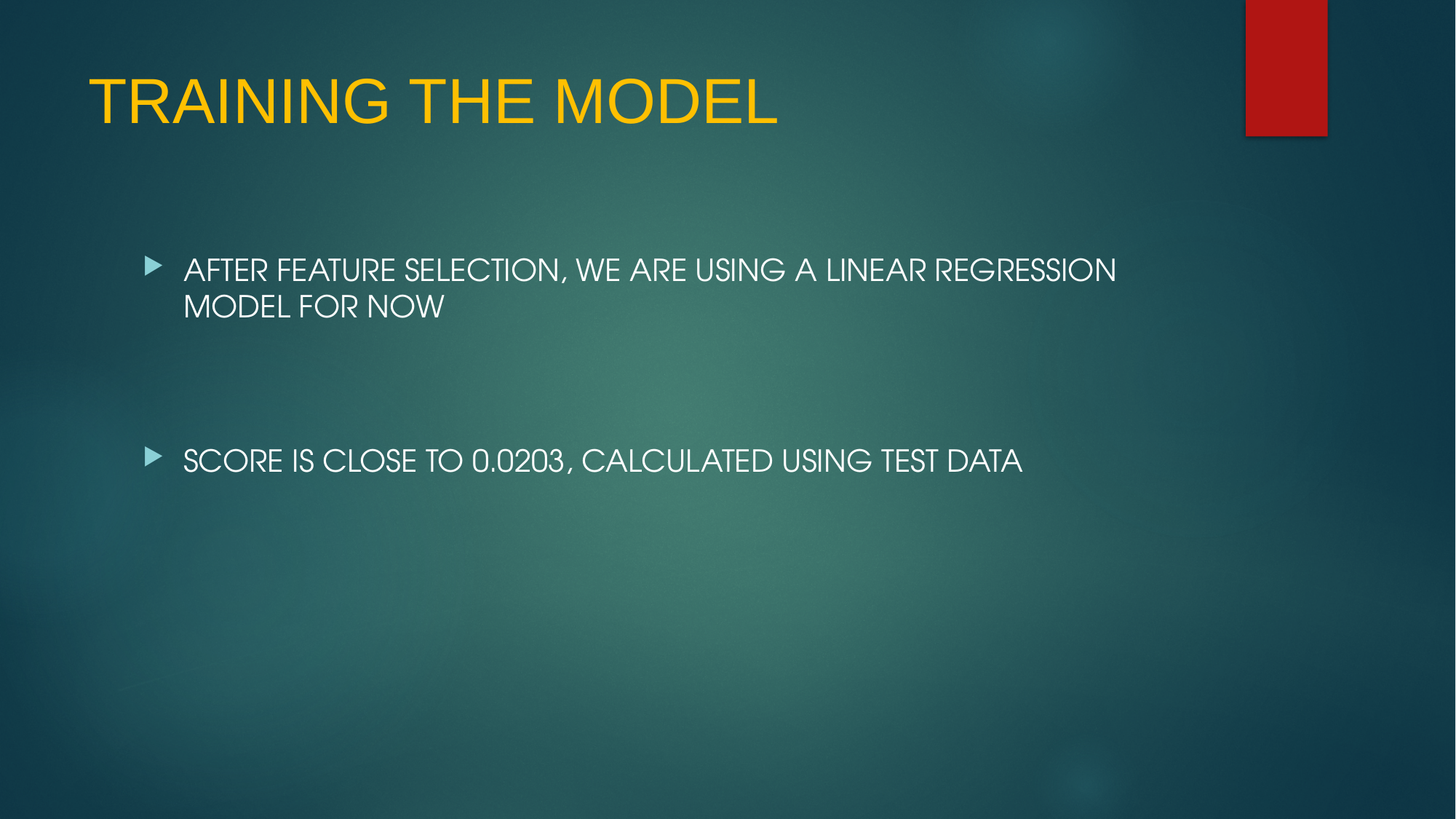

# TRAINING THE MODEL
AFTER FEATURE SELECTION, WE ARE USING A LINEAR REGRESSION MODEL FOR NOW

SCORE IS CLOSE TO 0.0203, CALCULATED USING TEST DATA